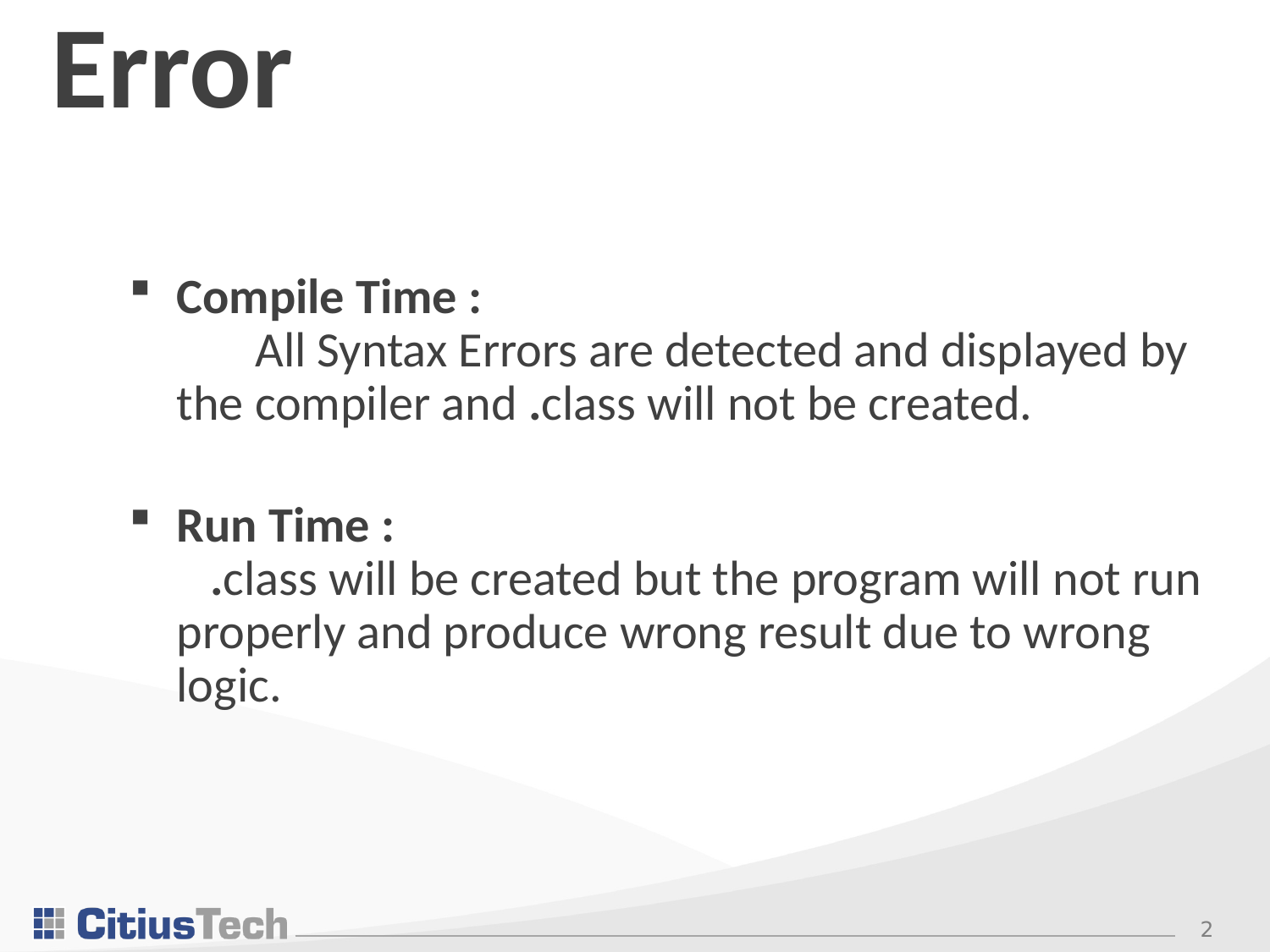

# Error
Compile Time :
       All Syntax Errors are detected and displayed by the compiler and .class will not be created.
Run Time :
   .class will be created but the program will not run properly and produce wrong result due to wrong logic.